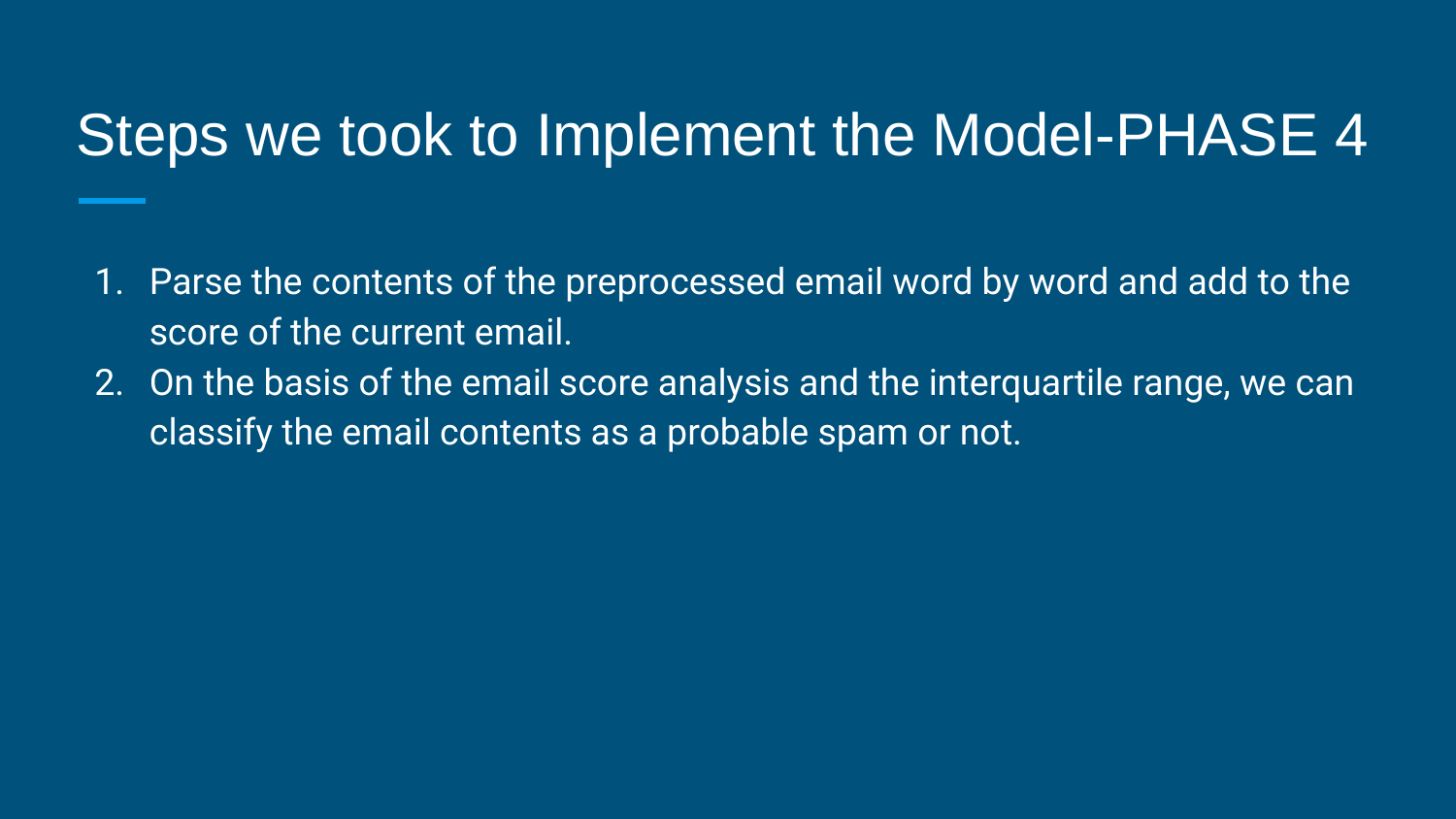

# Steps we took to Implement the Model-PHASE 4
Parse the contents of the preprocessed email word by word and add to the score of the current email.
On the basis of the email score analysis and the interquartile range, we can classify the email contents as a probable spam or not.